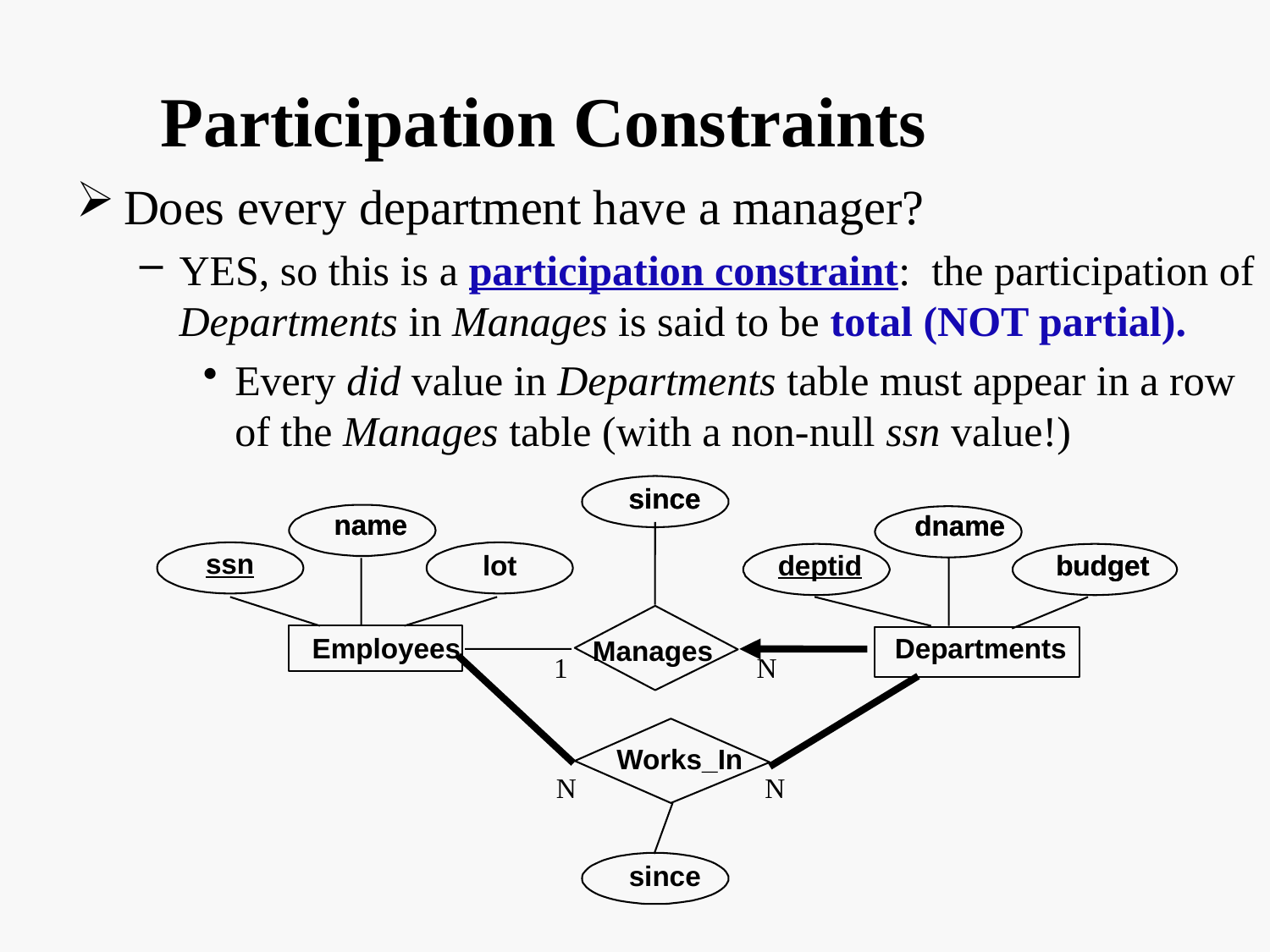

# Participation Constraints
Does every department have a manager?
YES, so this is a participation constraint:  the participation of Departments in Manages is said to be total (NOT partial).
Every did value in Departments table must appear in a row of the Manages table (with a non-null ssn value!)
since
since

name
name
dname
dname

ssn
deptid
budget
budget
lot

Departments
Employees

Manages

          1                           N

Works_In
          N                           N

since